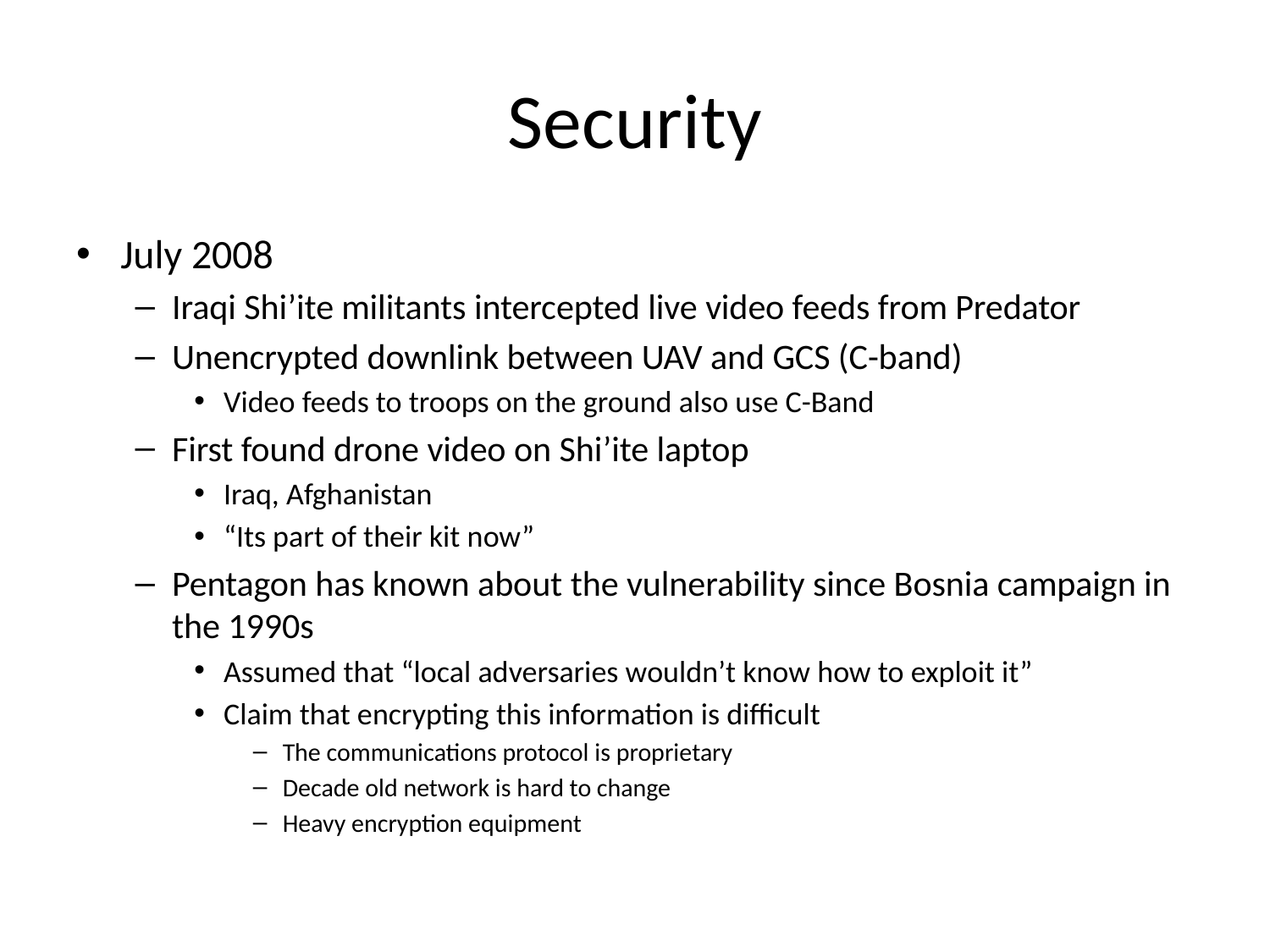

# Security
July 2008
Iraqi Shi’ite militants intercepted live video feeds from Predator
Unencrypted downlink between UAV and GCS (C-band)
Video feeds to troops on the ground also use C-Band
First found drone video on Shi’ite laptop
Iraq, Afghanistan
“Its part of their kit now”
Pentagon has known about the vulnerability since Bosnia campaign in the 1990s
Assumed that “local adversaries wouldn’t know how to exploit it”
Claim that encrypting this information is difficult
The communications protocol is proprietary
Decade old network is hard to change
Heavy encryption equipment